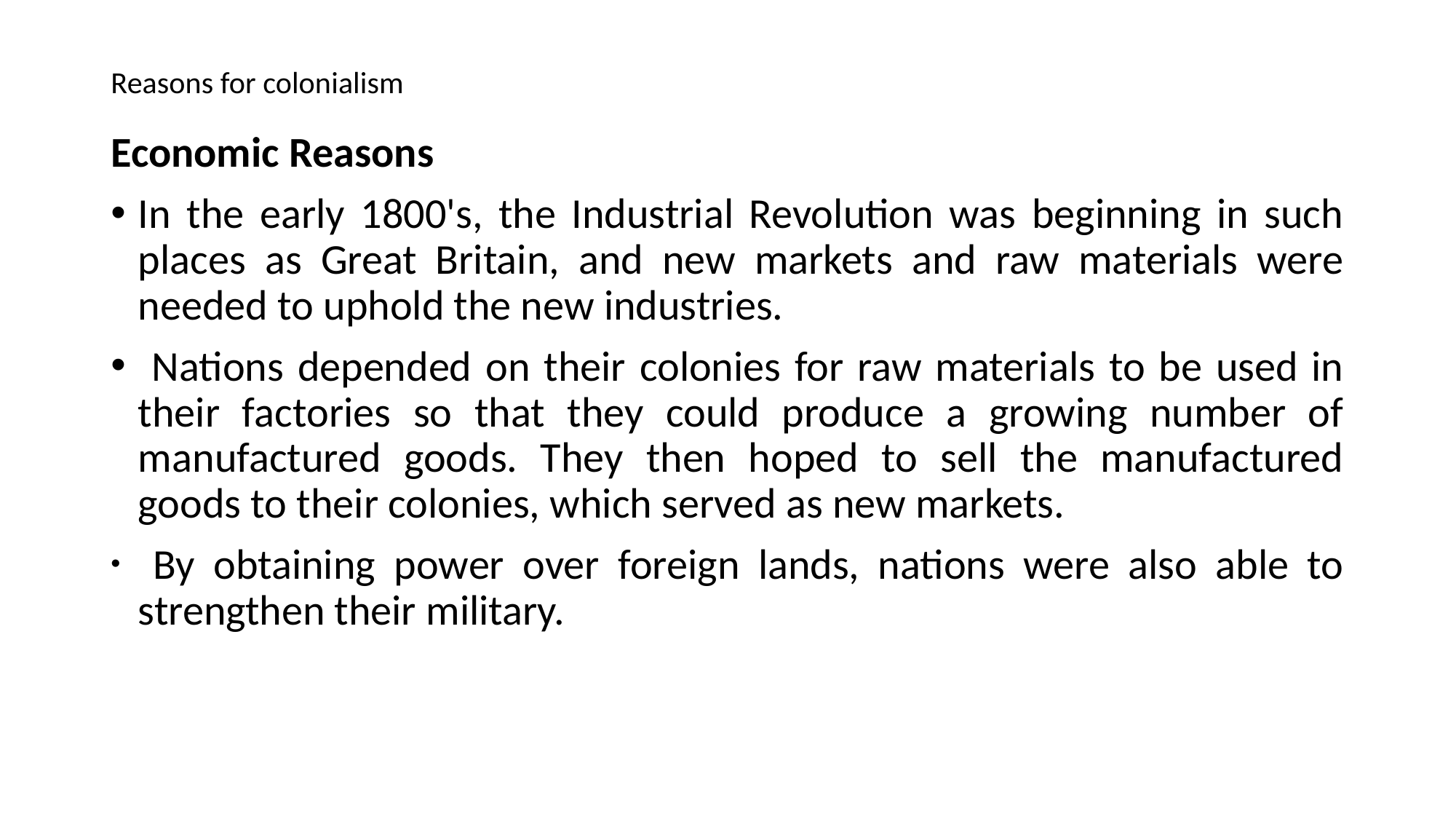

# Reasons for colonialism
Economic Reasons
In the early 1800's, the Industrial Revolution was beginning in such places as Great Britain, and new markets and raw materials were needed to uphold the new industries.
 Nations depended on their colonies for raw materials to be used in their factories so that they could produce a growing number of manufactured goods. They then hoped to sell the manufactured goods to their colonies, which served as new markets.
 By obtaining power over foreign lands, nations were also able to strengthen their military.